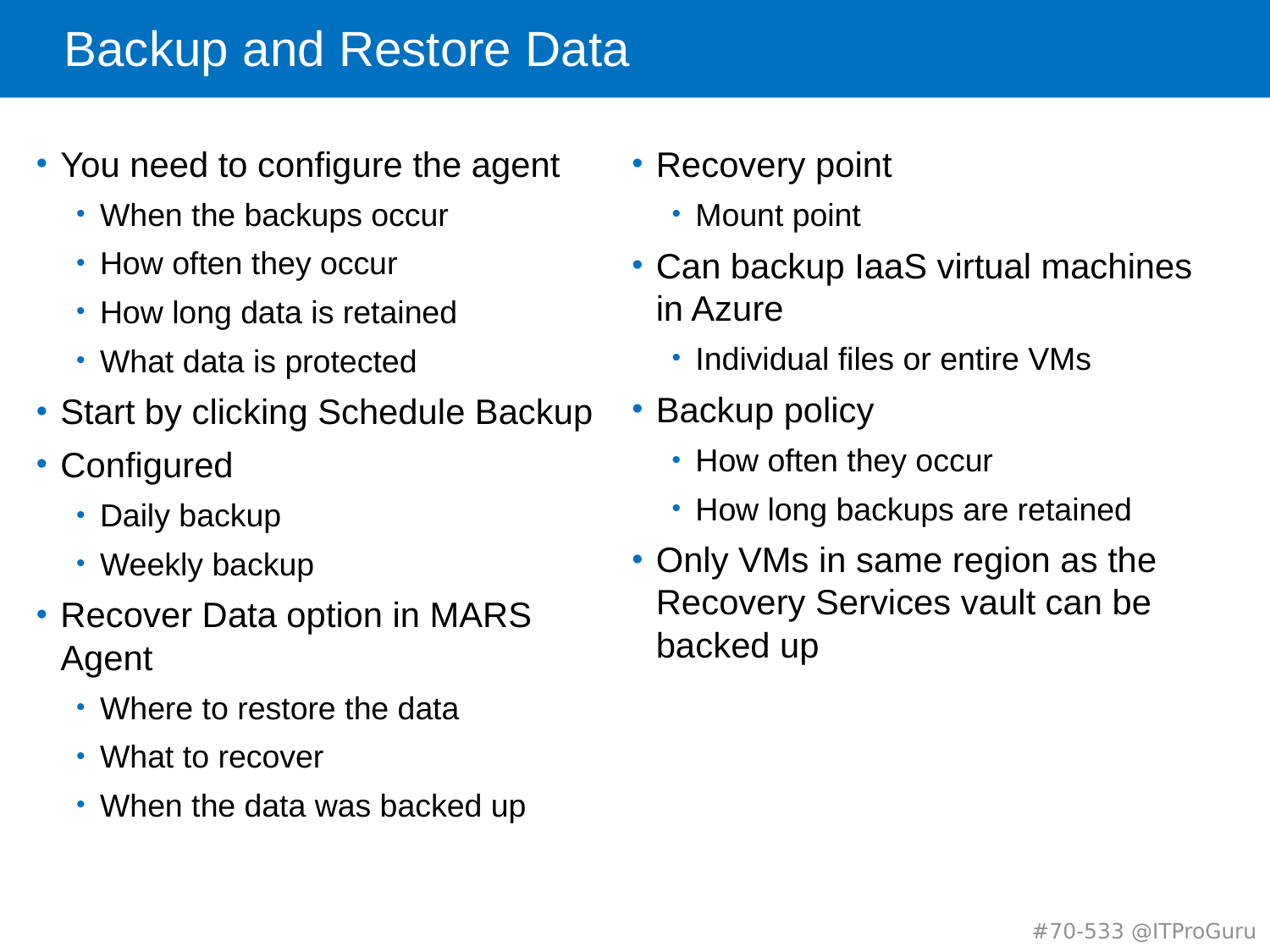

# Backup and Restore Data
You need to configure the agent
When the backups occur
How often they occur
How long data is retained
What data is protected
Start by clicking Schedule Backup
Configured
Daily backup
Weekly backup
Recover Data option in MARS Agent
Where to restore the data
What to recover
When the data was backed up
Recovery point
Mount point
Can backup IaaS virtual machines in Azure
Individual files or entire VMs
Backup policy
How often they occur
How long backups are retained
Only VMs in same region as the Recovery Services vault can be backed up